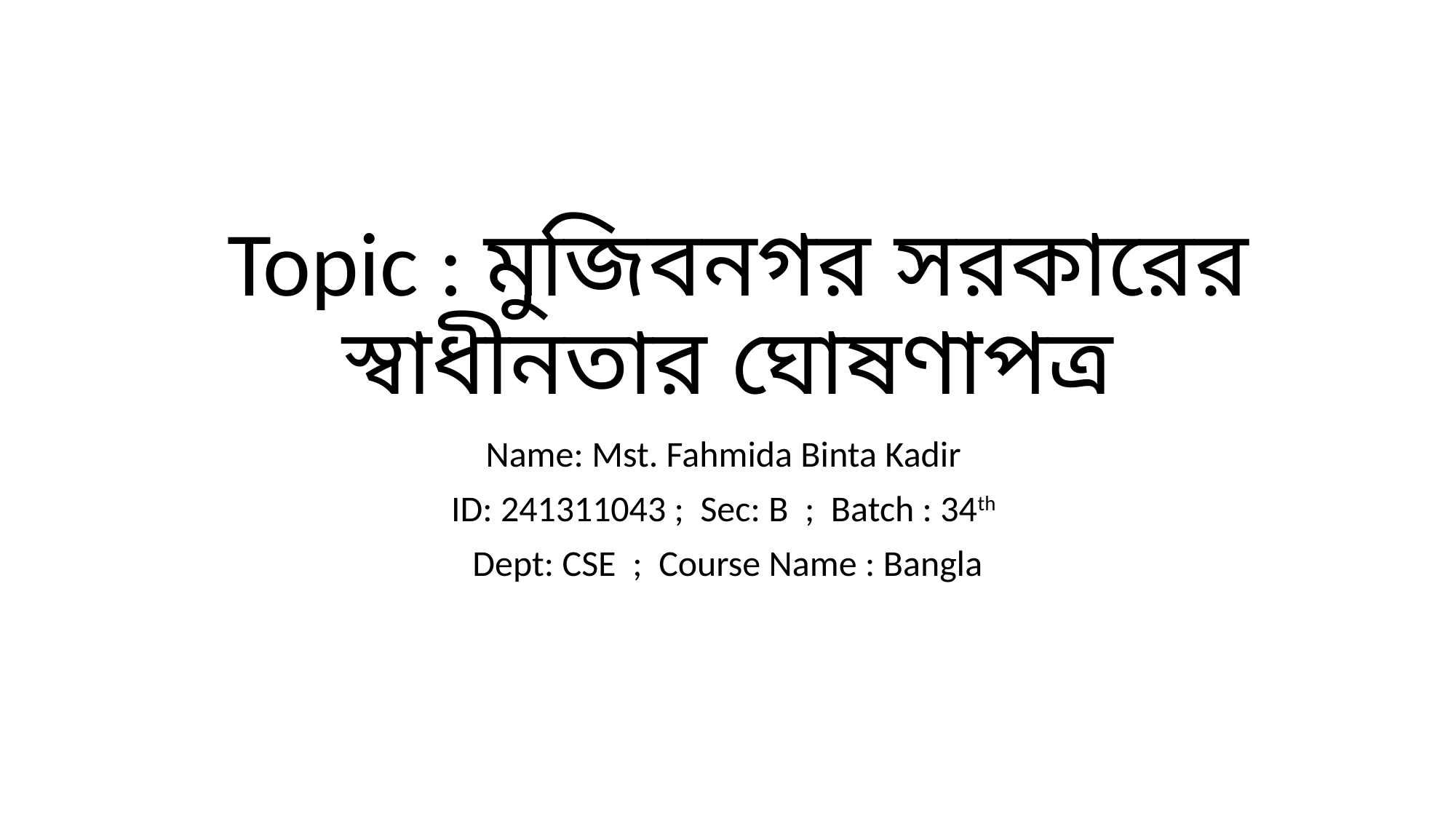

# Topic : মুজিবনগর সরকারের স্বাধীনতার ঘোষণাপত্র
Name: Mst. Fahmida Binta Kadir
ID: 241311043 ;  Sec: B  ;  Batch : 34th
Dept: CSE  ;  Course Name : Bangla